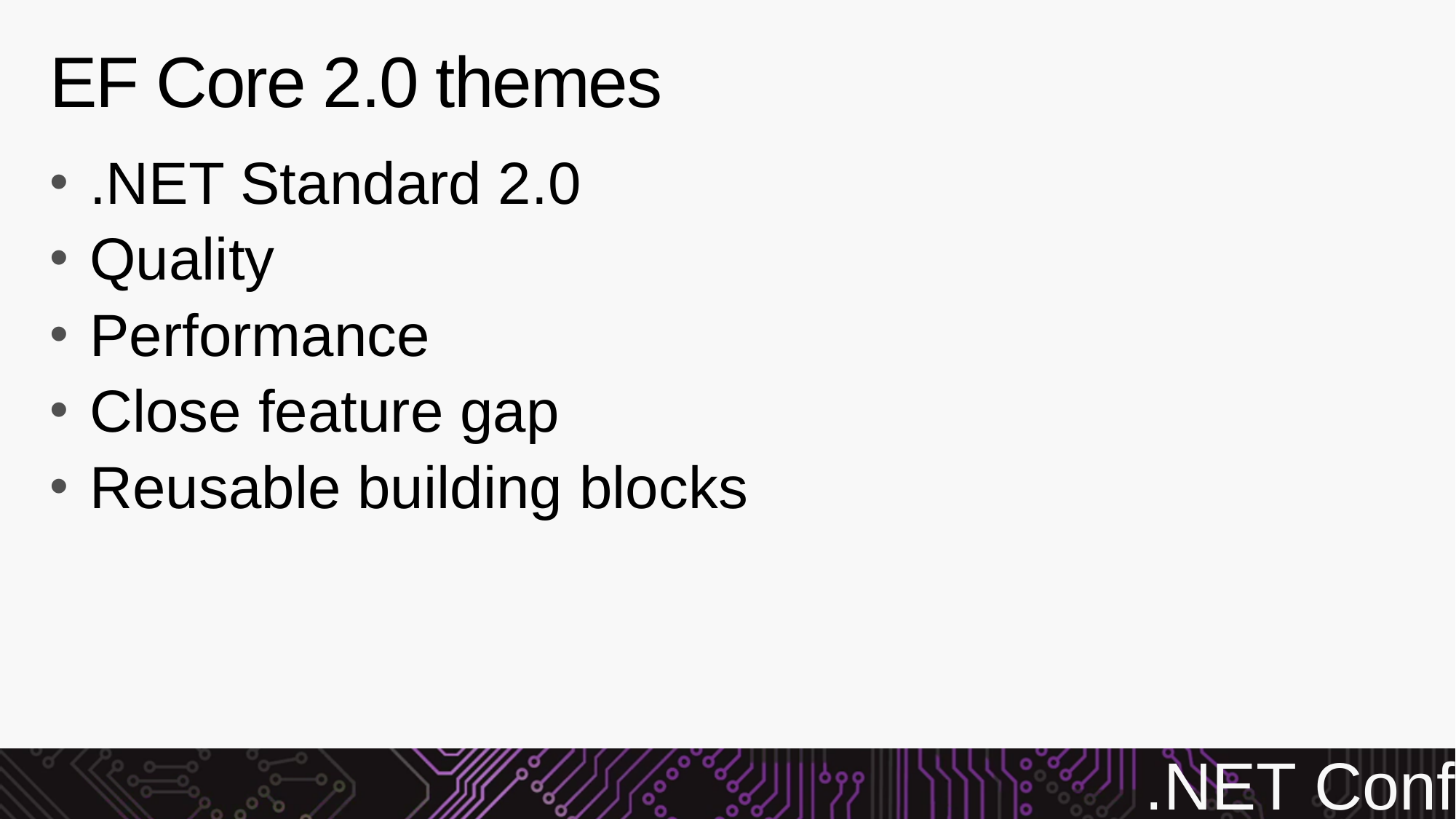

# EF Core 2.0 themes
.NET Standard 2.0
Quality
Performance
Close feature gap
Reusable building blocks